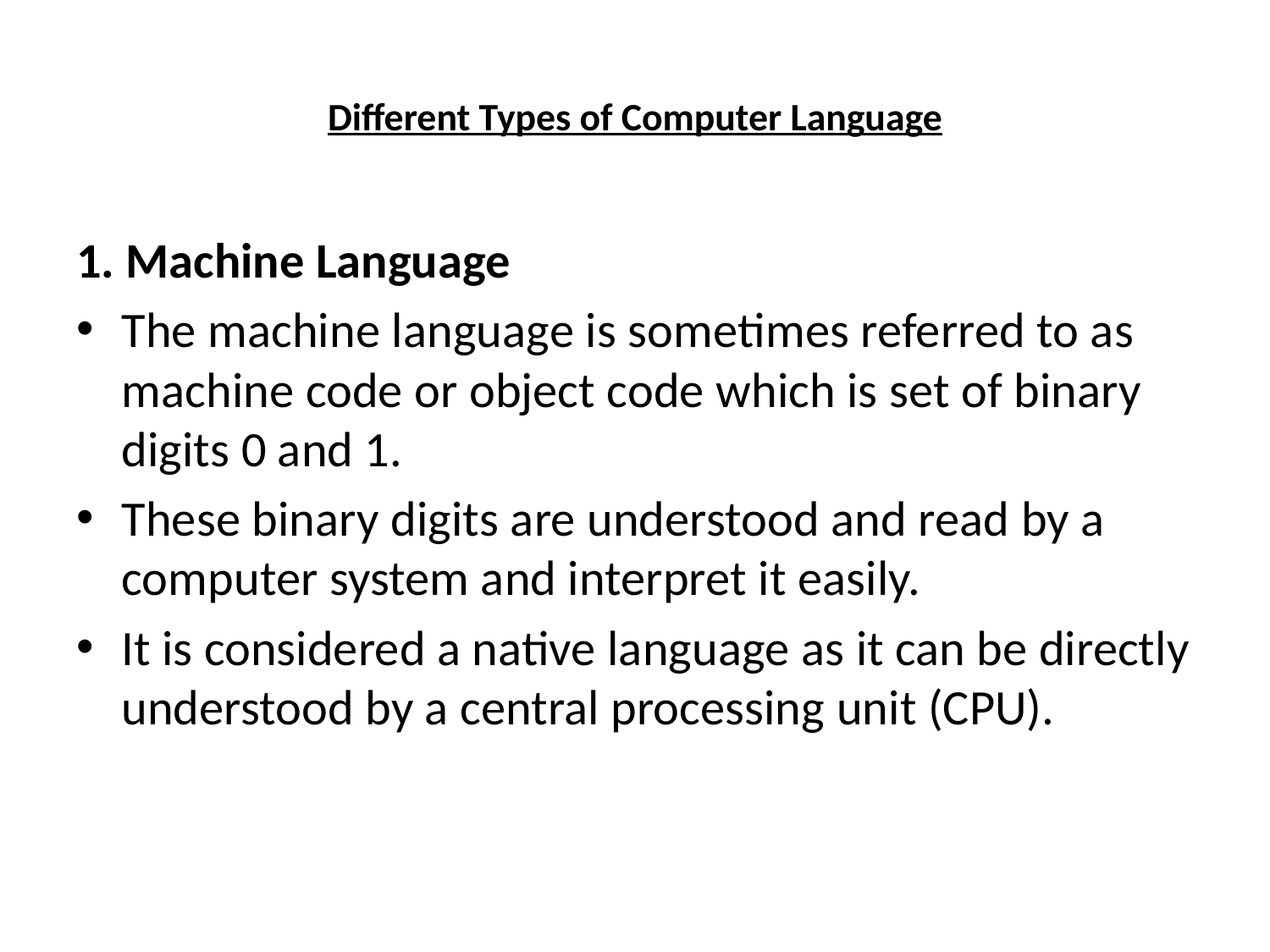

# Different Types of Computer Language
1. Machine Language
The machine language is sometimes referred to as machine code or object code which is set of binary digits 0 and 1.
These binary digits are understood and read by a computer system and interpret it easily.
It is considered a native language as it can be directly understood by a central processing unit (CPU).